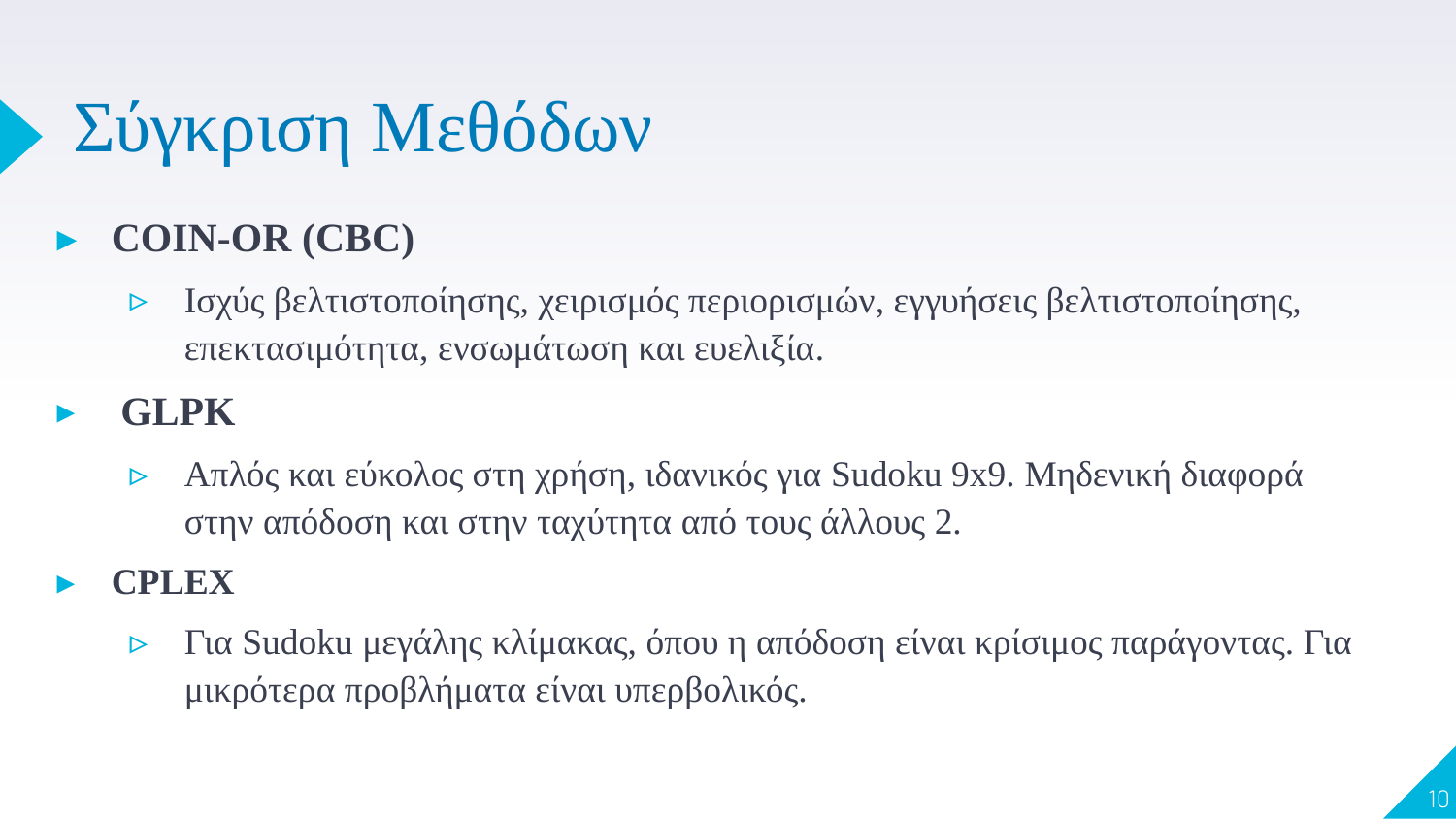

# Σύγκριση Μεθόδων
COIN-OR (CBC)
Ισχύς βελτιστοποίησης, χειρισμός περιορισμών, εγγυήσεις βελτιστοποίησης, επεκτασιμότητα, ενσωμάτωση και ευελιξία.
 GLPK
Απλός και εύκολος στη χρήση, ιδανικός για Sudoku 9x9. Μηδενική διαφορά στην απόδοση και στην ταχύτητα από τους άλλους 2.
CPLEX
Για Sudoku μεγάλης κλίμακας, όπου η απόδοση είναι κρίσιμος παράγοντας. Για μικρότερα προβλήματα είναι υπερβολικός.

10